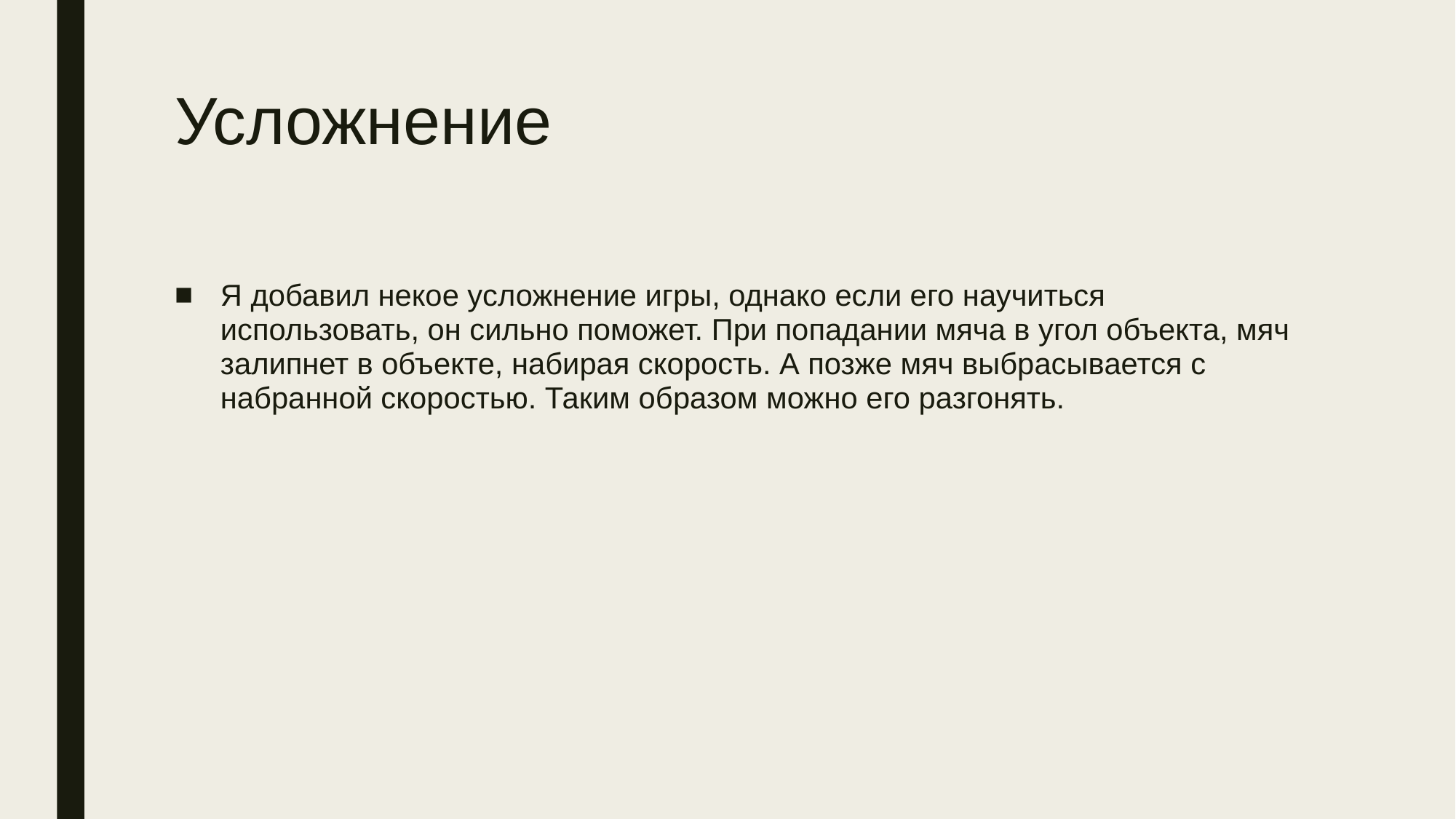

# Усложнение
Я добавил некое усложнение игры, однако если его научиться использовать, он сильно поможет. При попадании мяча в угол объекта, мяч залипнет в объекте, набирая скорость. А позже мяч выбрасывается с набранной скоростью. Таким образом можно его разгонять.